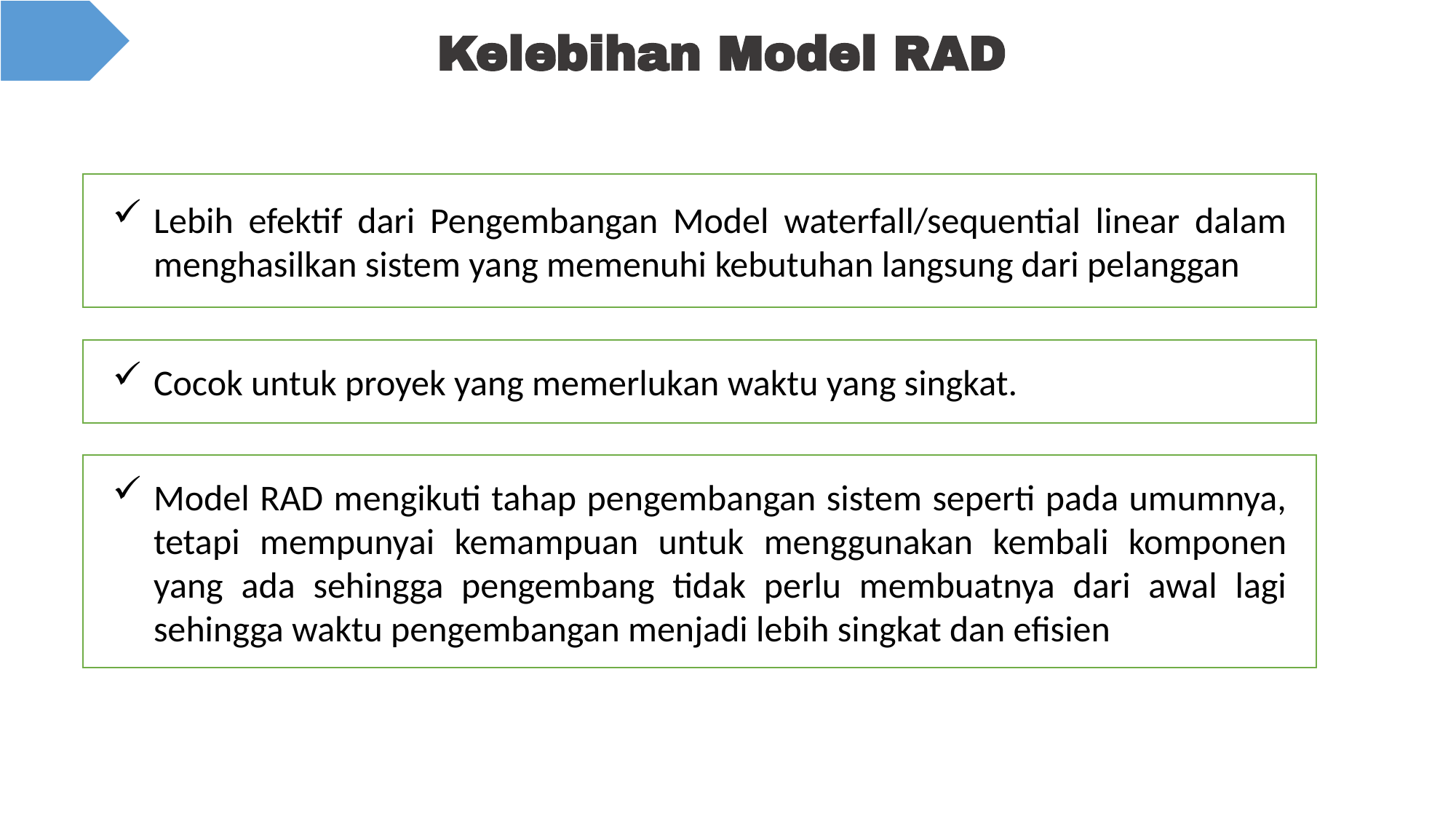

# Kelebihan Model RAD
Lebih efektif dari Pengembangan Model waterfall/sequential linear dalam menghasilkan sistem yang memenuhi kebutuhan langsung dari pelanggan
Cocok untuk proyek yang memerlukan waktu yang singkat.
Model RAD mengikuti tahap pengembangan sistem seperti pada umumnya, tetapi mempunyai kemampuan untuk menggunakan kembali komponen yang ada sehingga pengembang tidak perlu membuatnya dari awal lagi sehingga waktu pengembangan menjadi lebih singkat dan efisien